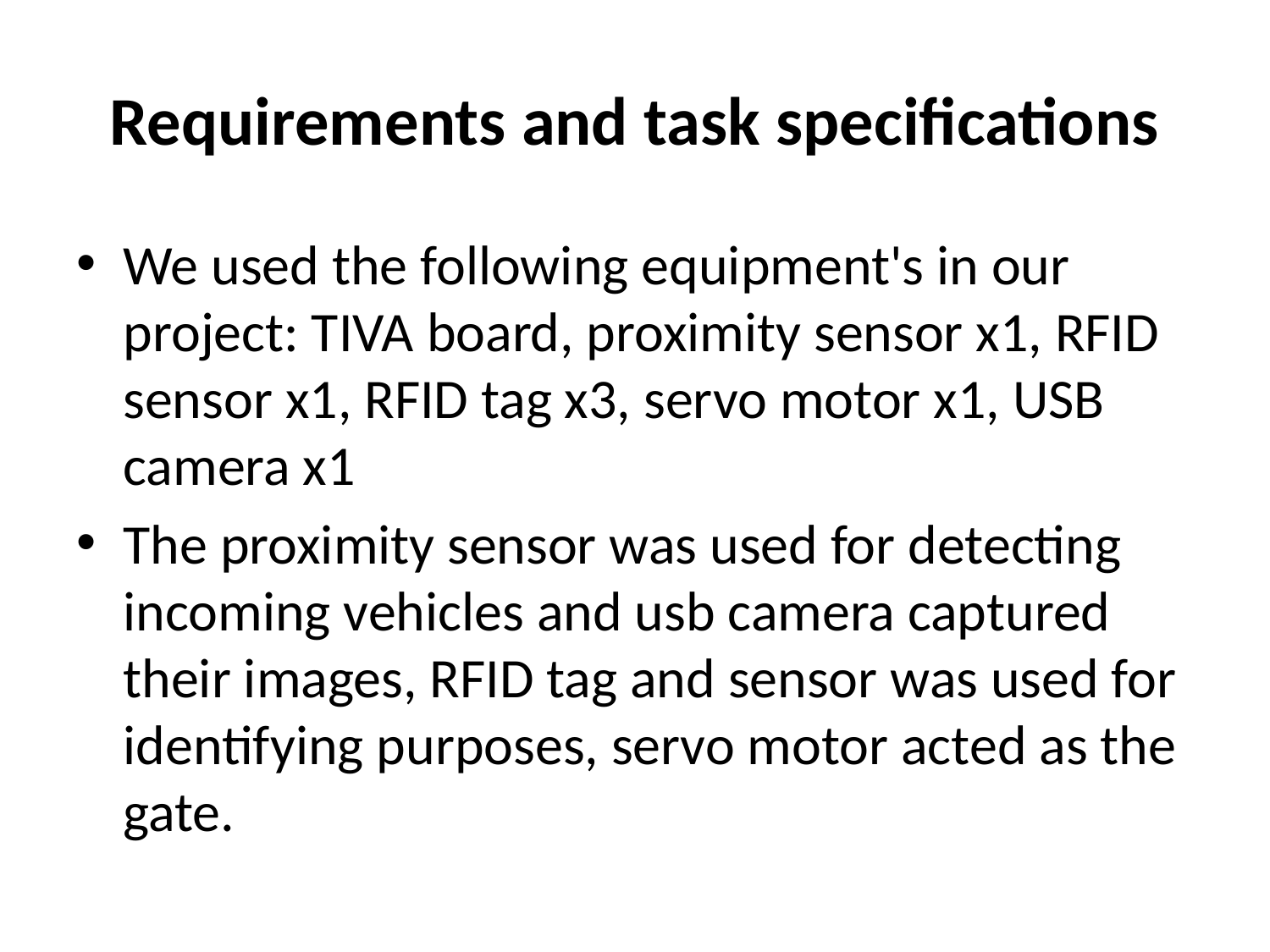

# Requirements and task specifications
We used the following equipment's in our project: TIVA board, proximity sensor x1, RFID sensor x1, RFID tag x3, servo motor x1, USB camera x1
The proximity sensor was used for detecting incoming vehicles and usb camera captured their images, RFID tag and sensor was used for identifying purposes, servo motor acted as the gate.